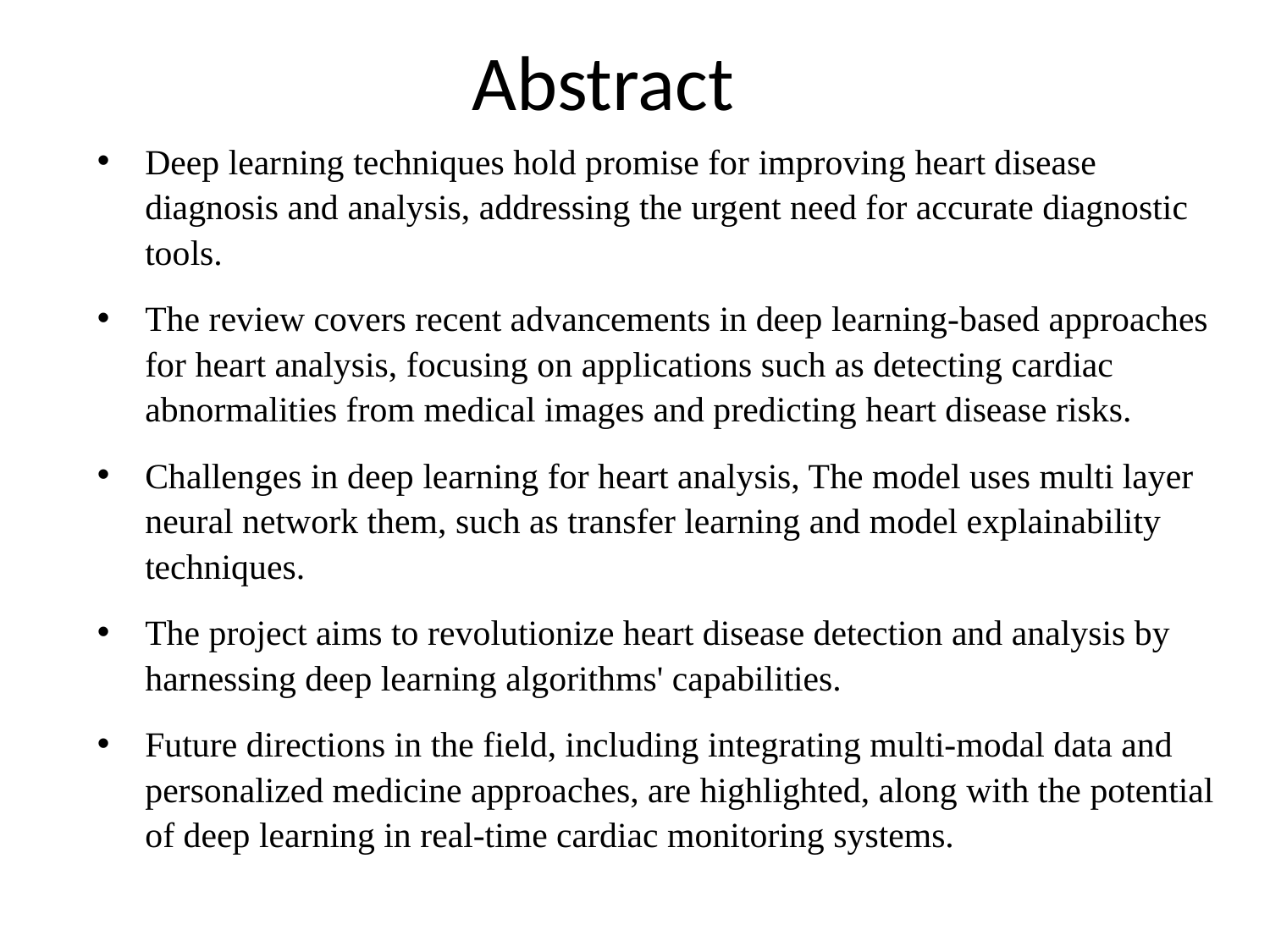

# Abstract

Deep learning techniques hold promise for improving heart disease diagnosis and analysis, addressing the urgent need for accurate diagnostic tools.
The review covers recent advancements in deep learning-based approaches for heart analysis, focusing on applications such as detecting cardiac abnormalities from medical images and predicting heart disease risks.
Challenges in deep learning for heart analysis, The model uses multi layer neural network them, such as transfer learning and model explainability techniques.
The project aims to revolutionize heart disease detection and analysis by harnessing deep learning algorithms' capabilities.
Future directions in the field, including integrating multi-modal data and personalized medicine approaches, are highlighted, along with the potential of deep learning in real-time cardiac monitoring systems.